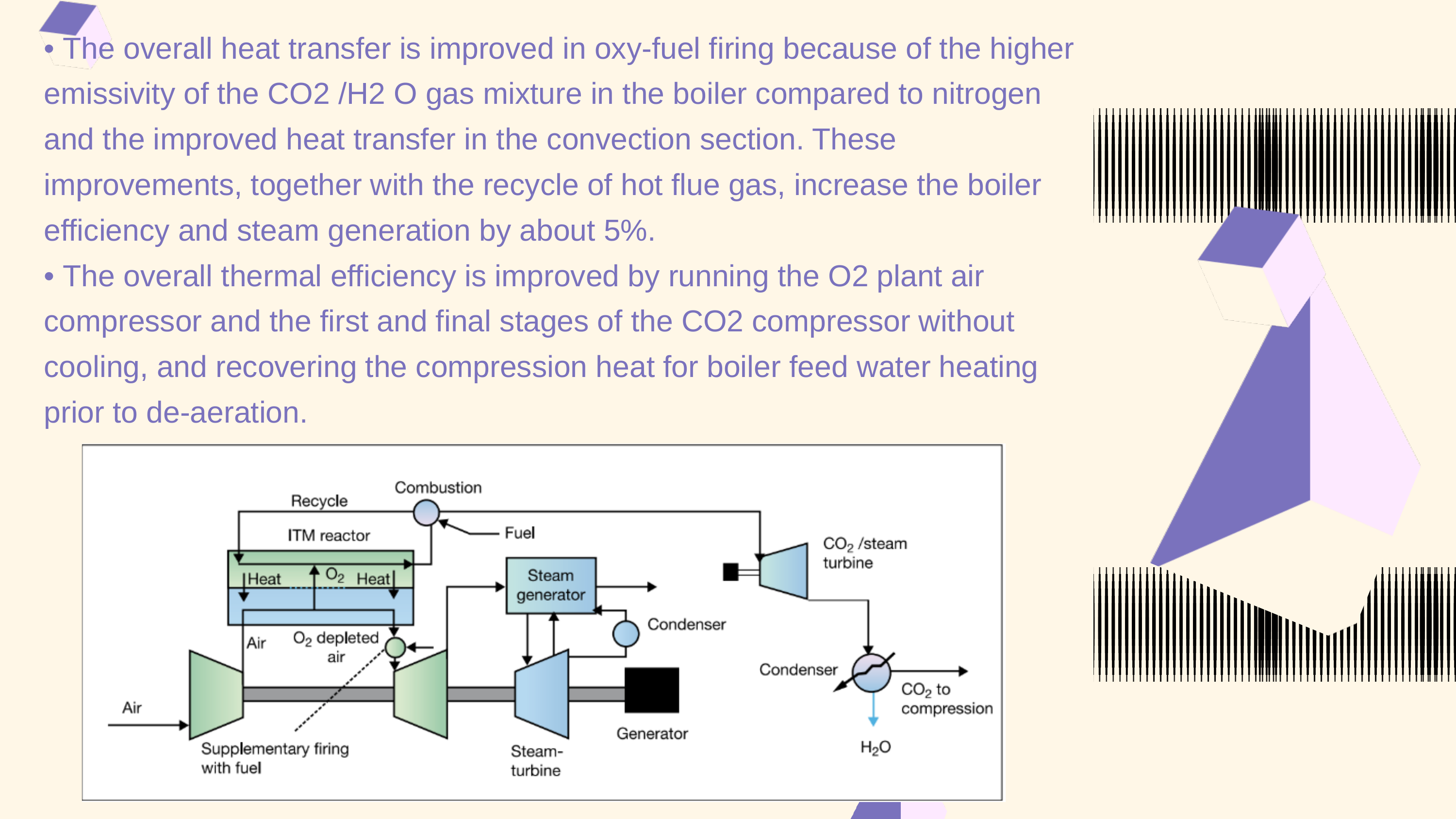

• The overall heat transfer is improved in oxy-fuel firing because of the higher emissivity of the CO2 /H2 O gas mixture in the boiler compared to nitrogen and the improved heat transfer in the convection section. These improvements, together with the recycle of hot flue gas, increase the boiler efficiency and steam generation by about 5%.
• The overall thermal efficiency is improved by running the O2 plant air compressor and the first and final stages of the CO2 compressor without cooling, and recovering the compression heat for boiler feed water heating prior to de-aeration.